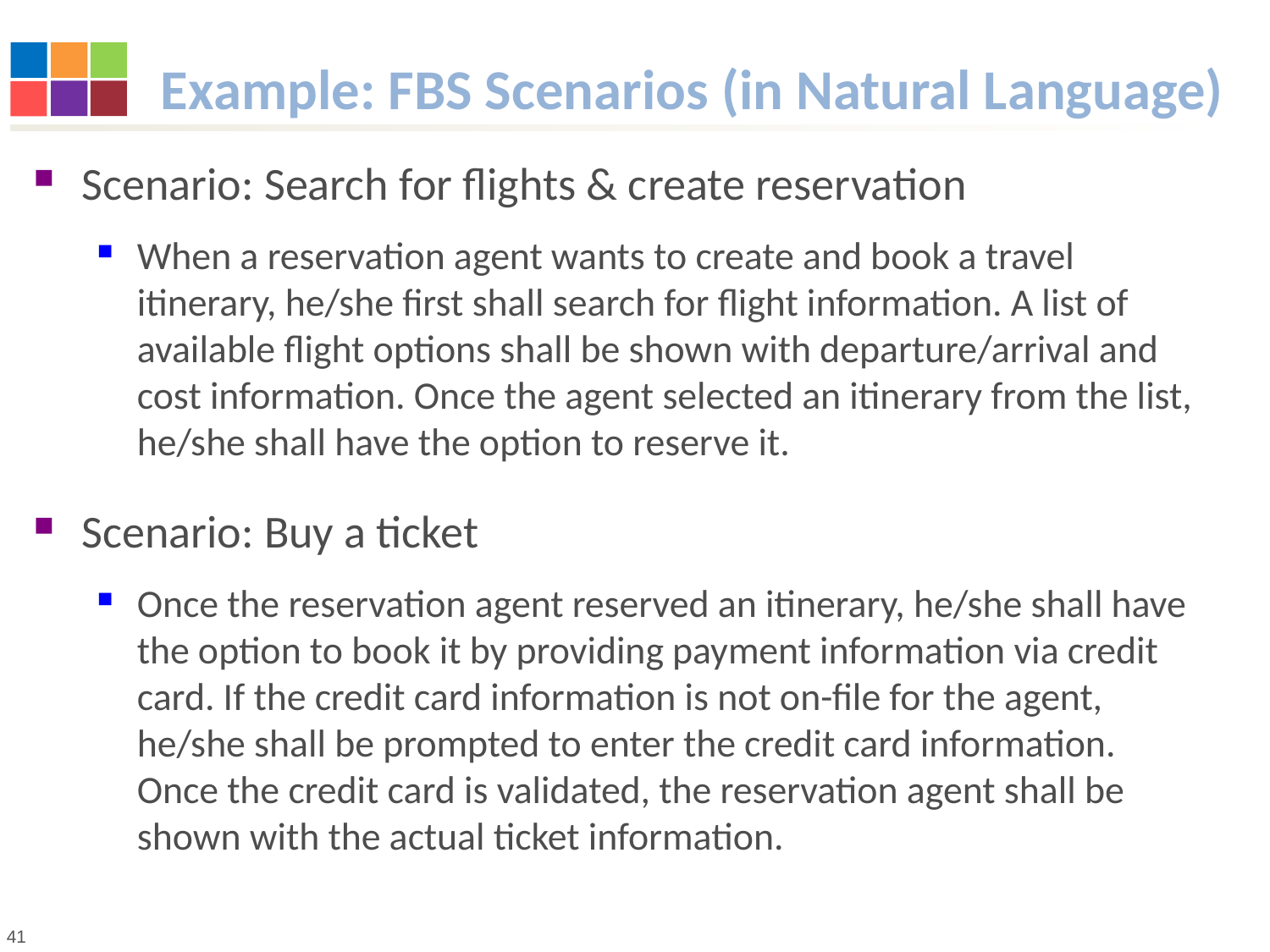

# Example: FBS Scenarios (in Natural Language)
Scenario: Search for flights & create reservation
When a reservation agent wants to create and book a travel itinerary, he/she first shall search for flight information. A list of available flight options shall be shown with departure/arrival and cost information. Once the agent selected an itinerary from the list, he/she shall have the option to reserve it.

Scenario: Buy a ticket
Once the reservation agent reserved an itinerary, he/she shall have the option to book it by providing payment information via credit card. If the credit card information is not on-file for the agent, he/she shall be prompted to enter the credit card information. Once the credit card is validated, the reservation agent shall be shown with the actual ticket information.